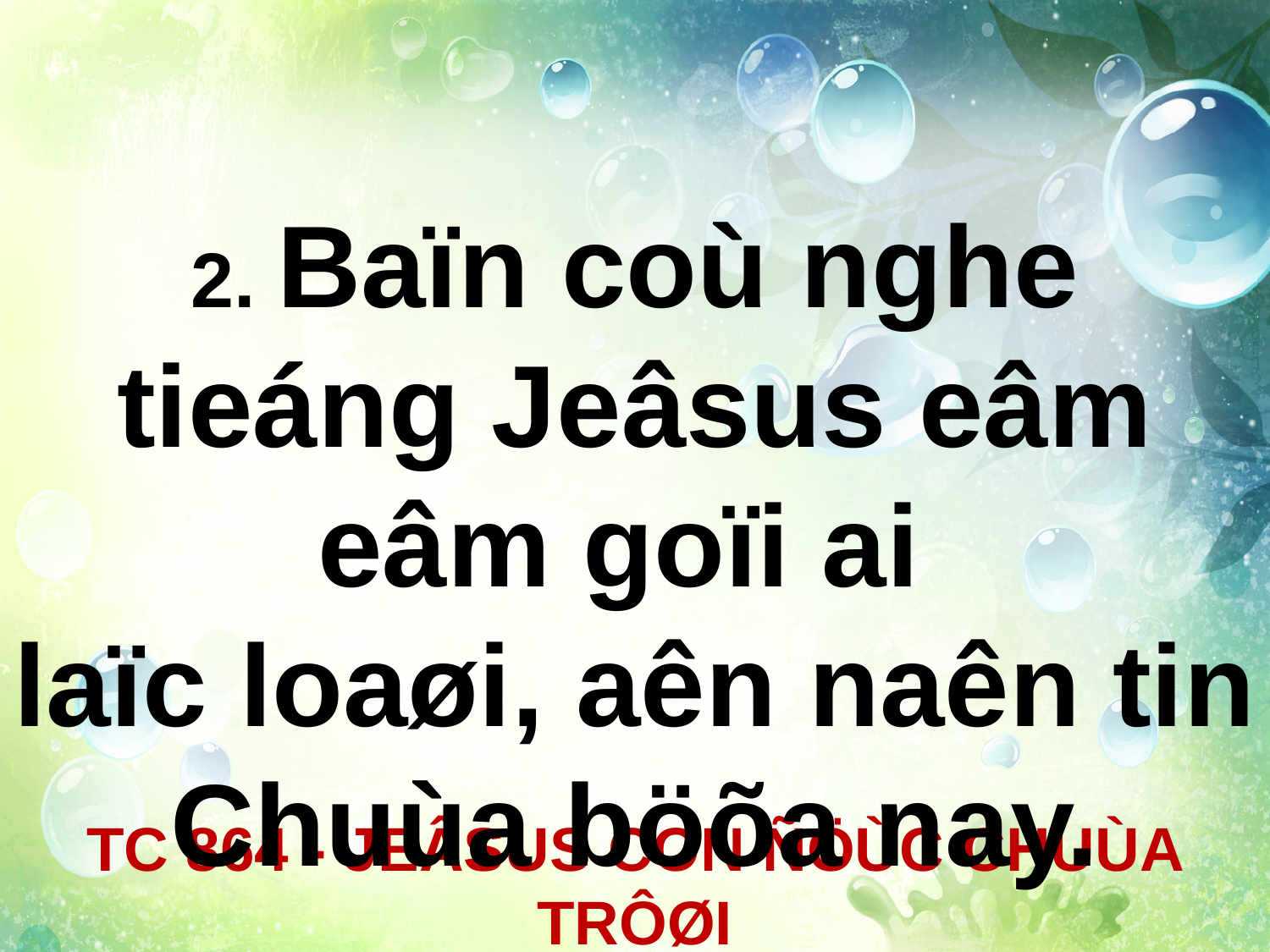

2. Baïn coù nghe tieáng Jeâsus eâm eâm goïi ai
laïc loaøi, aên naên tin Chuùa böõa nay.
TC 864 - JEÂSUS CON ÑÖÙC CHUÙA TRÔØI